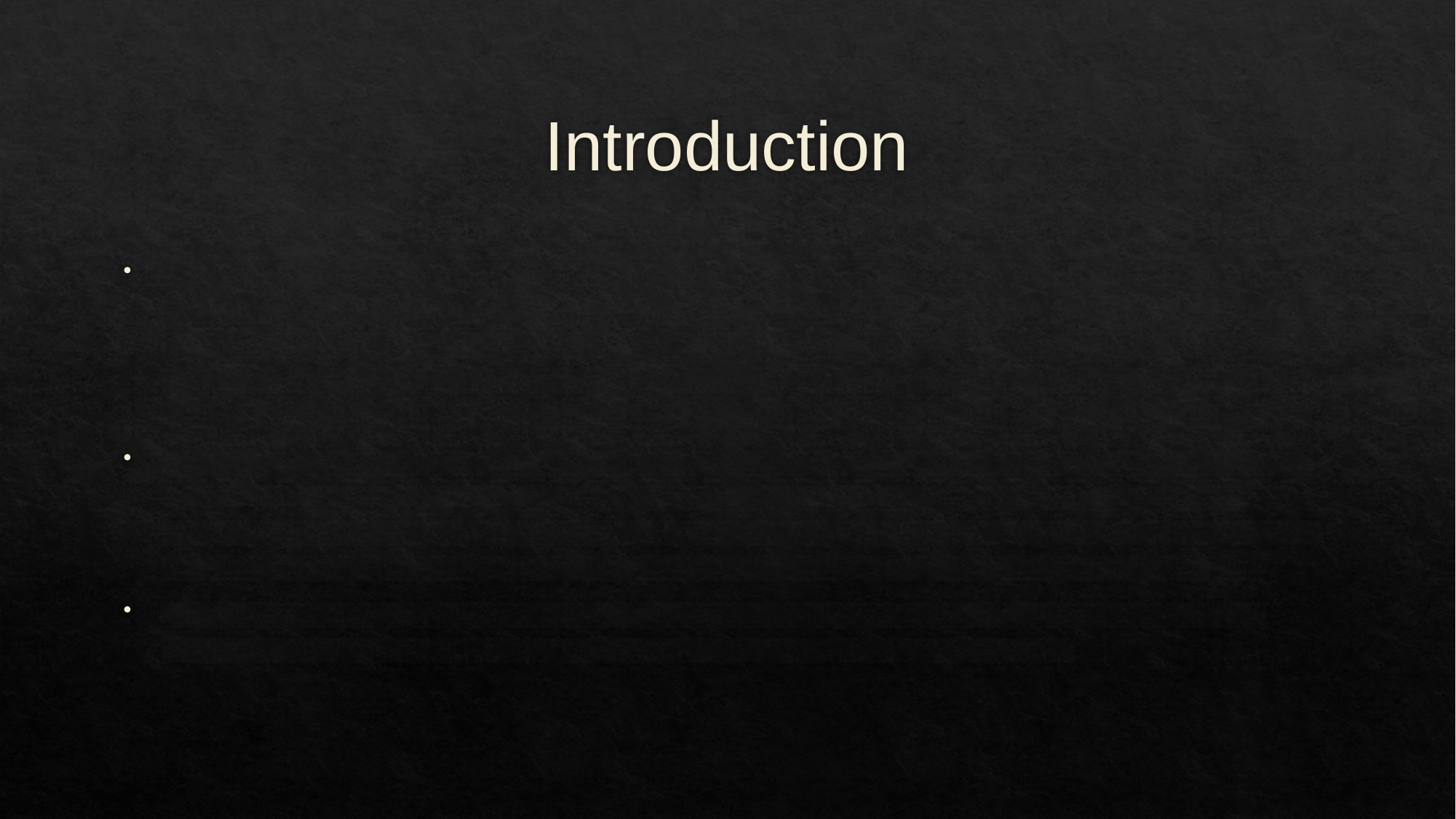

# Introduction
In today’s fast-paced financial markets, accurate and timely predictions can significantly enhance investment strategies and decision-making processes. Our project, Stock Market Prediction Tool, leverages cutting-edge technologies to provide robust and reliable market forecasts. This tool is built using Python Pandas for data manipulation and analysis, Flask for creating a user-friendly web application, and blockchain marketplace technologies to ensure data integrity and security.
Python Pandas is utilized to handle large datasets efficiently, enabling sophisticated data analysis and visualization. The Flask framework powers the web application, offering a seamless and interactive user experience. By integrating blockchain technology, we ensure that all transactions and data exchanges are transparent, immutable, and secure, fostering trust among users.
This project aims to empower investors with advanced predictive analytics, helping them make informed decisions and stay ahead in the competitive stock market landscape.